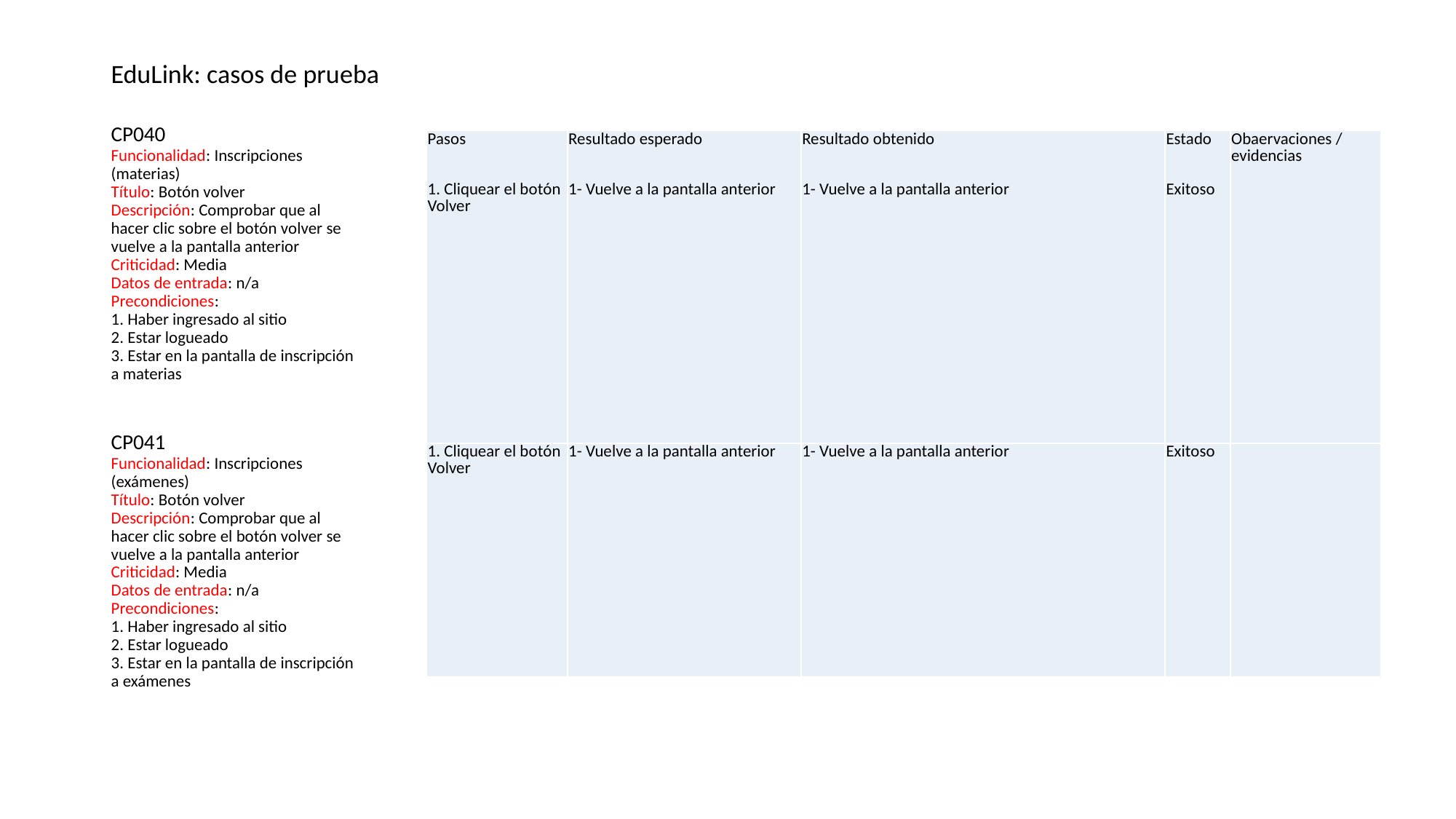

# EduLink: casos de prueba
CP040
Funcionalidad: Inscripciones (materias)
Título: Botón volver
Descripción: Comprobar que al hacer clic sobre el botón volver se vuelve a la pantalla anterior
Criticidad: Media
Datos de entrada: n/a
Precondiciones:
1. Haber ingresado al sitio
2. Estar logueado
3. Estar en la pantalla de inscripción a materias

CP041
Funcionalidad: Inscripciones (exámenes)
Título: Botón volver
Descripción: Comprobar que al hacer clic sobre el botón volver se vuelve a la pantalla anterior
Criticidad: Media
Datos de entrada: n/a
Precondiciones:
1. Haber ingresado al sitio
2. Estar logueado
3. Estar en la pantalla de inscripción a exámenes

| Pasos 1. Cliquear el botón Volver | Resultado esperado 1- Vuelve a la pantalla anterior | Resultado obtenido 1- Vuelve a la pantalla anterior | Estado Exitoso | Obaervaciones / evidencias |
| --- | --- | --- | --- | --- |
| 1. Cliquear el botón Volver | 1- Vuelve a la pantalla anterior | 1- Vuelve a la pantalla anterior | Exitoso |  |